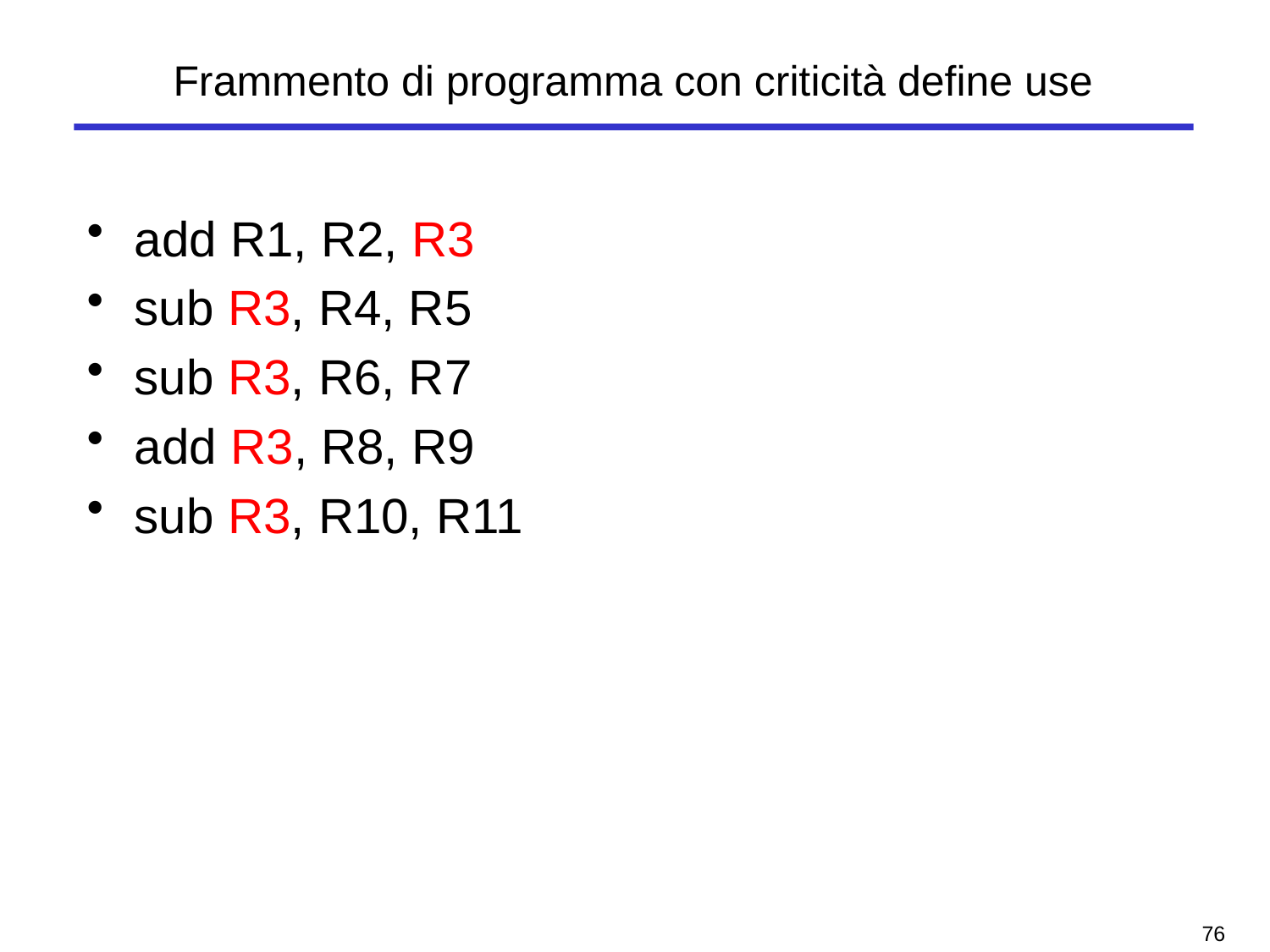

# Frammento di programma con criticità define use
add R1, R2, R3
sub R3, R4, R5
sub R3, R6, R7
add R3, R8, R9
sub R3, R10, R11

76